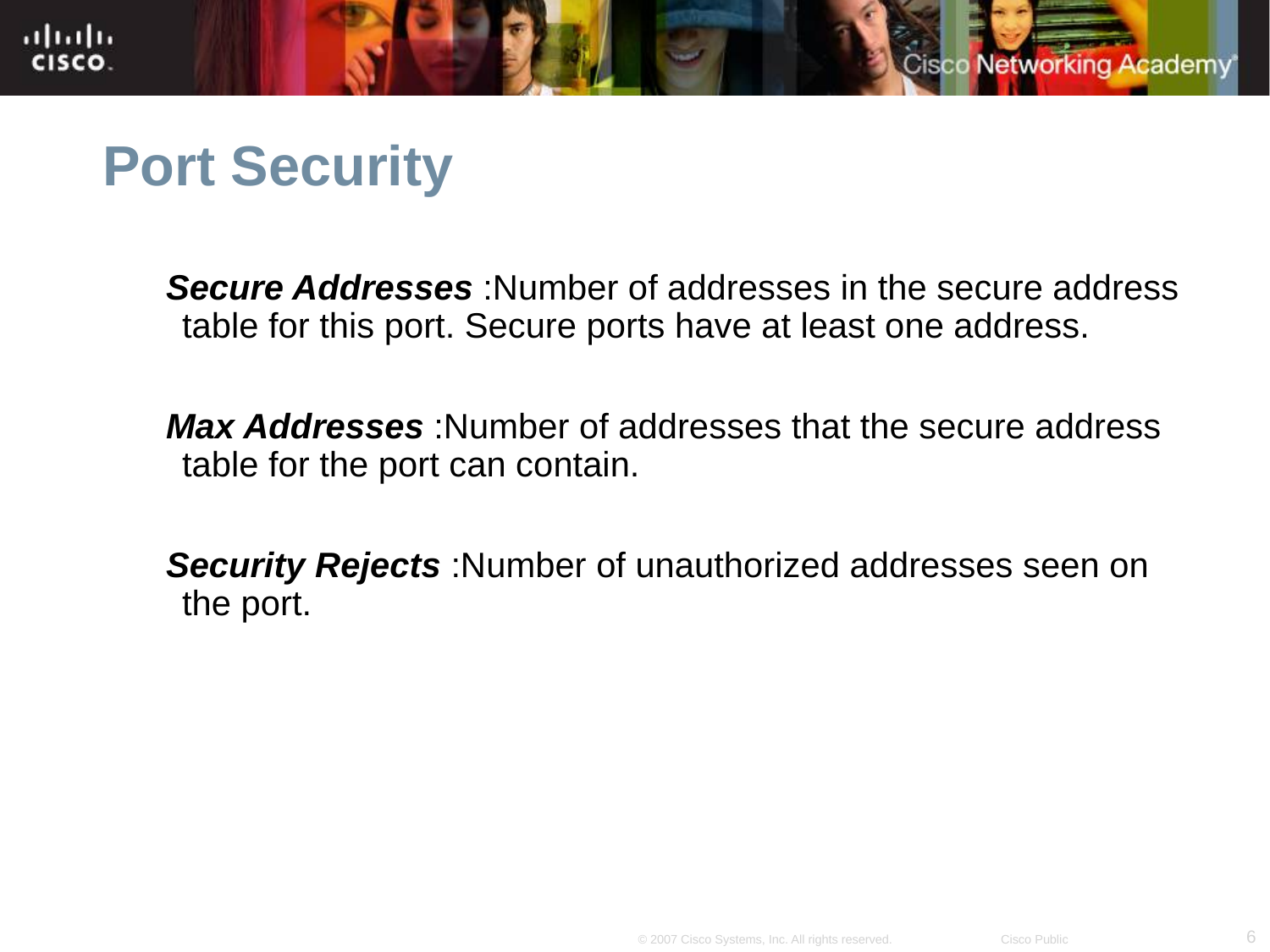

# Port Security
Secure Addresses :Number of addresses in the secure address table for this port. Secure ports have at least one address.

Max Addresses :Number of addresses that the secure address table for the port can contain.

Security Rejects :Number of unauthorized addresses seen on the port.